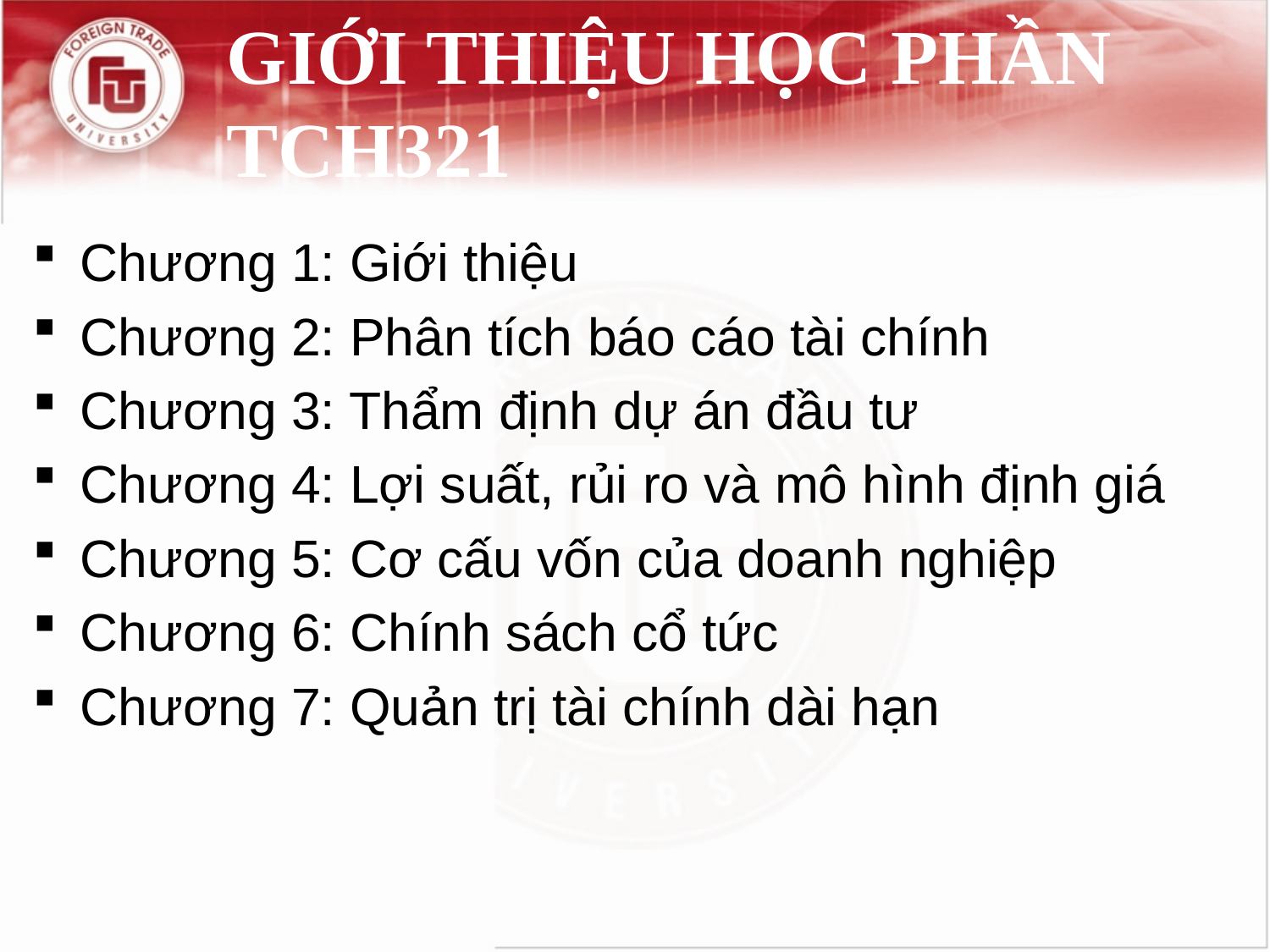

# GIỚI THIỆU HỌC PHẦN TCH321
Chương 1: Giới thiệu
Chương 2: Phân tích báo cáo tài chính
Chương 3: Thẩm định dự án đầu tư
Chương 4: Lợi suất, rủi ro và mô hình định giá
Chương 5: Cơ cấu vốn của doanh nghiệp
Chương 6: Chính sách cổ tức
Chương 7: Quản trị tài chính dài hạn